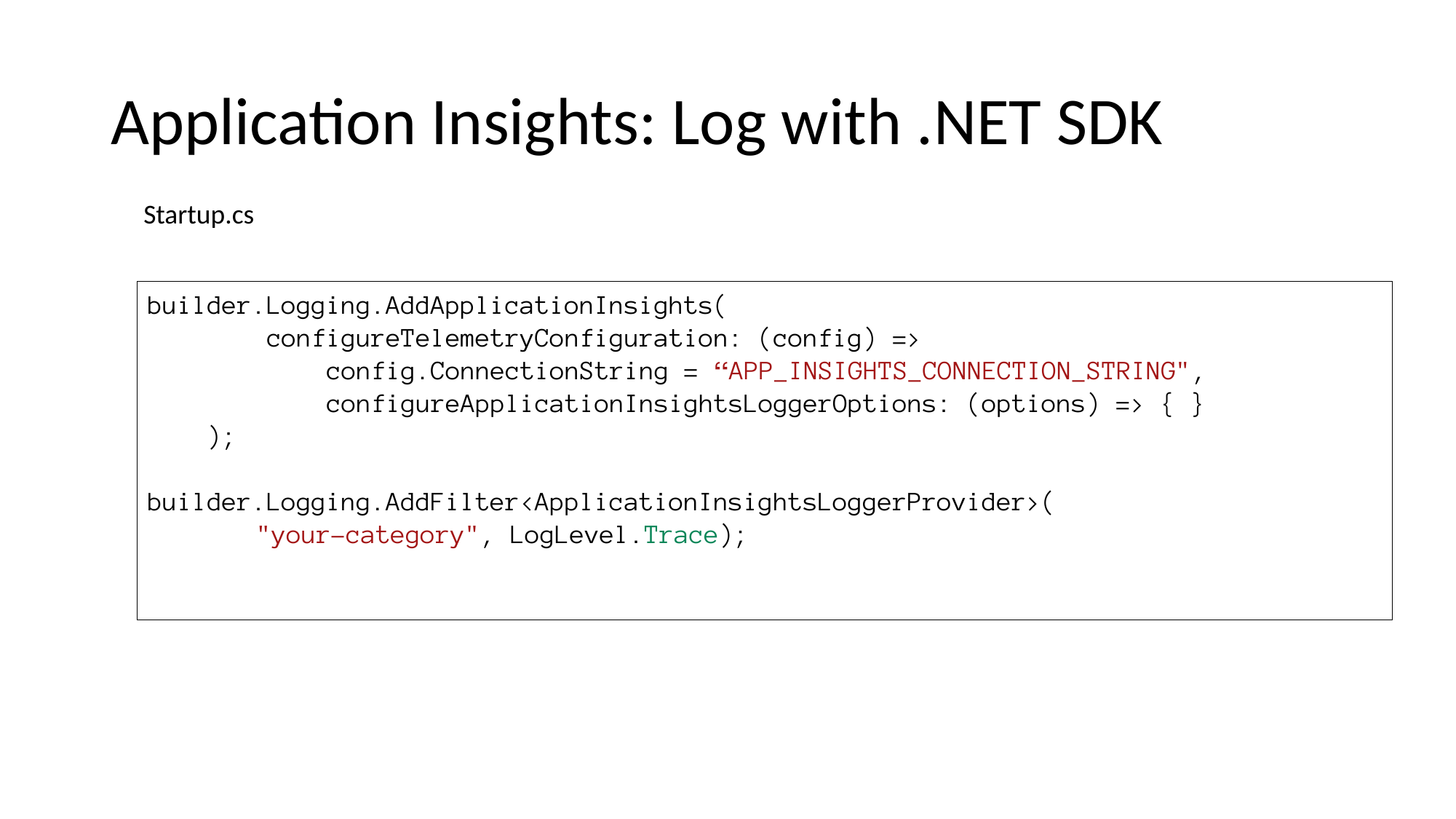

# Application Insights: Log with .NET SDK
Startup.cs
builder.Logging.AddApplicationInsights(
        configureTelemetryConfiguration: (config) =>
            config.ConnectionString = “APP_INSIGHTS_CONNECTION_STRING",
            configureApplicationInsightsLoggerOptions: (options) => { }
    );
builder.Logging.AddFilter<ApplicationInsightsLoggerProvider>(
	"your-category", LogLevel.Trace);